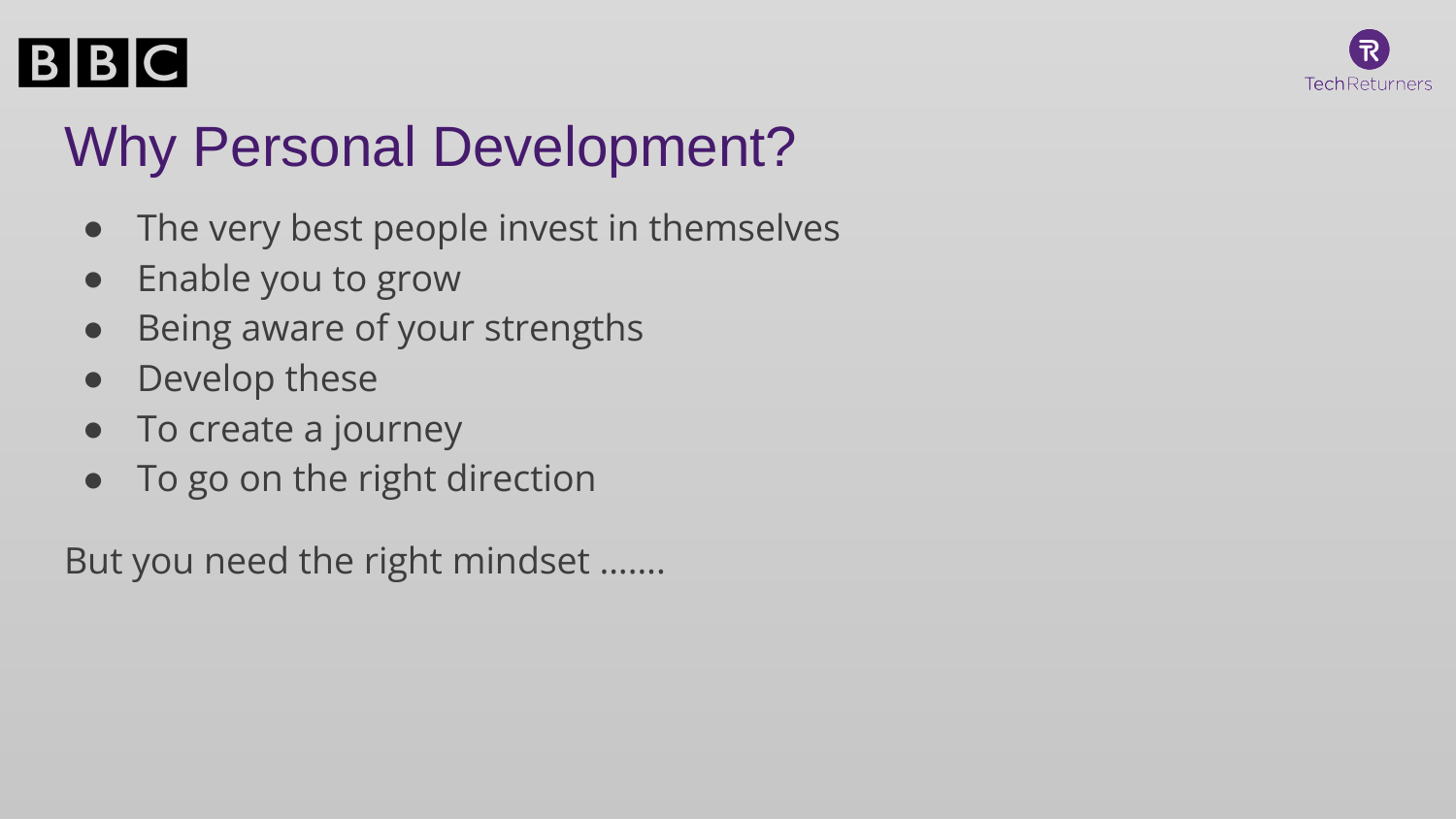

# Why Personal Development?
The very best people invest in themselves
Enable you to grow
Being aware of your strengths
Develop these
To create a journey
To go on the right direction
But you need the right mindset …….